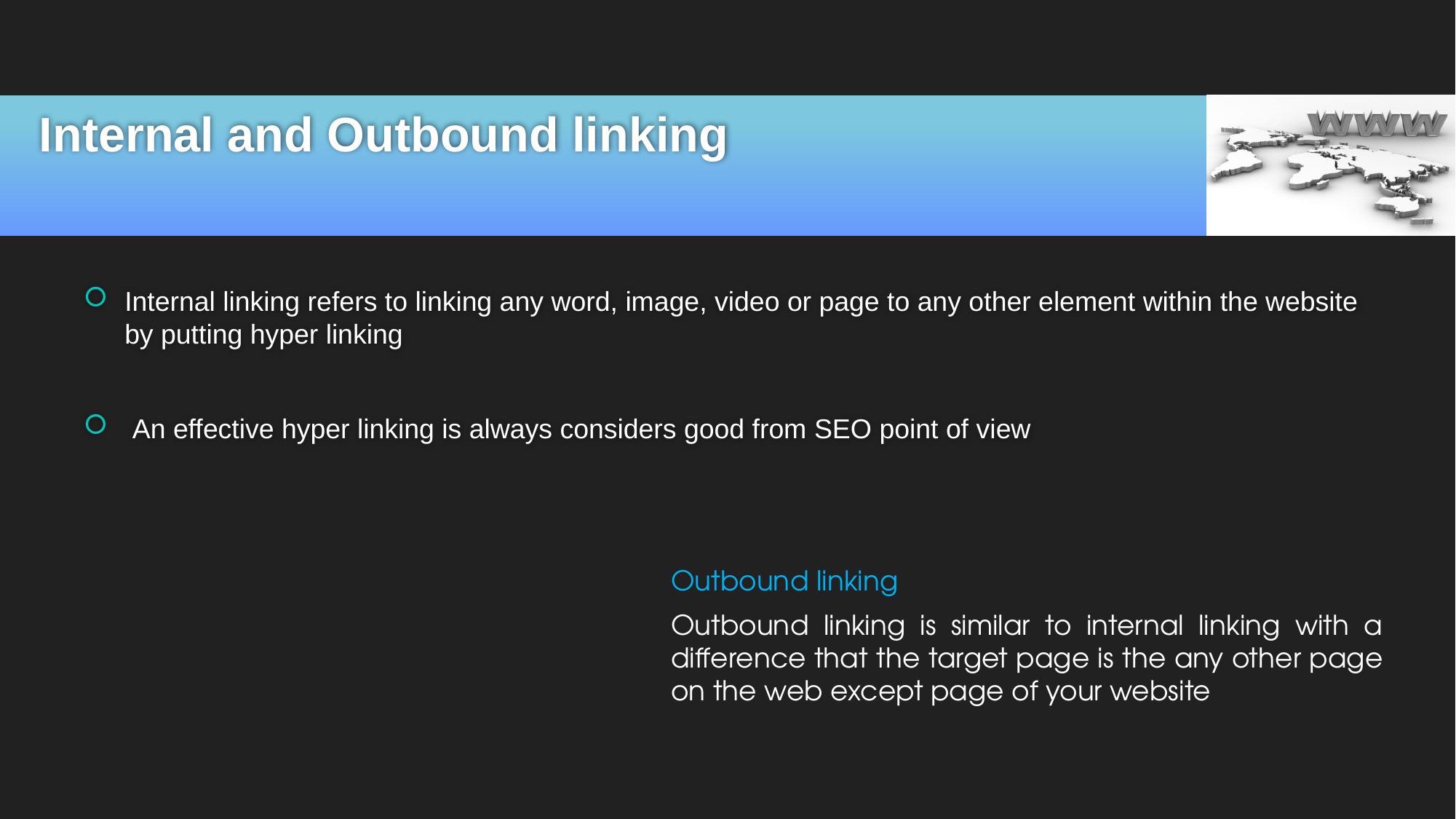

# Internal and Outbound linking

Internal linking refers to linking any word, image, video or page to any other element within the website by putting hyper linking

 An effective hyper linking is always considers good from SEO point of view
Outbound linking
Outbound linking is similar to internal linking with a difference that the target page is the any other page on the web except page of your website